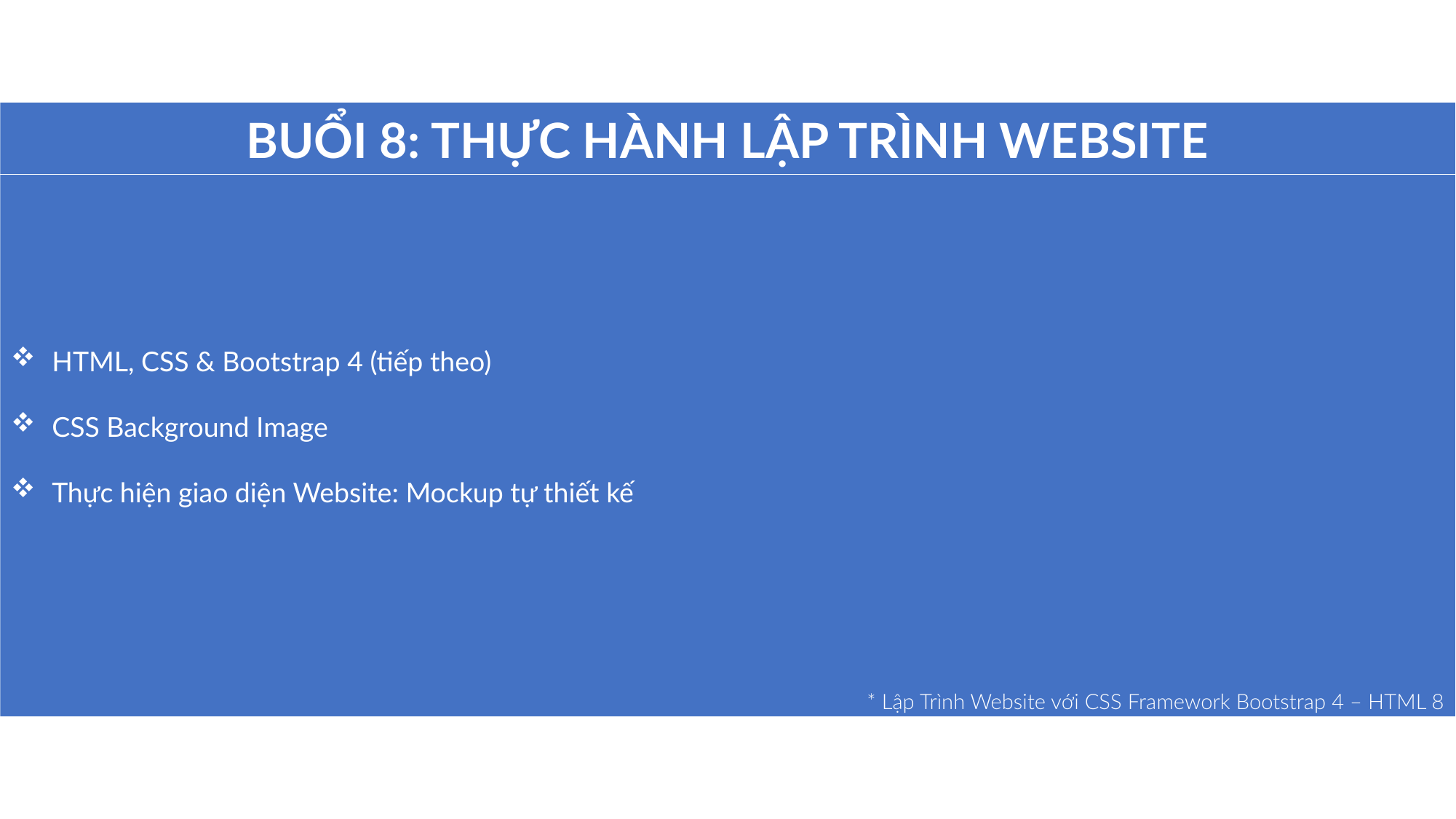

HTML, CSS & Bootstrap 4 (tiếp theo)
CSS Background Image
Thực hiện giao diện Website: Mockup tự thiết kế
BUỔI 8: THỰC HÀNH LẬP TRÌNH WEBSITE
* Lập Trình Website với CSS Framework Bootstrap 4 – HTML 8